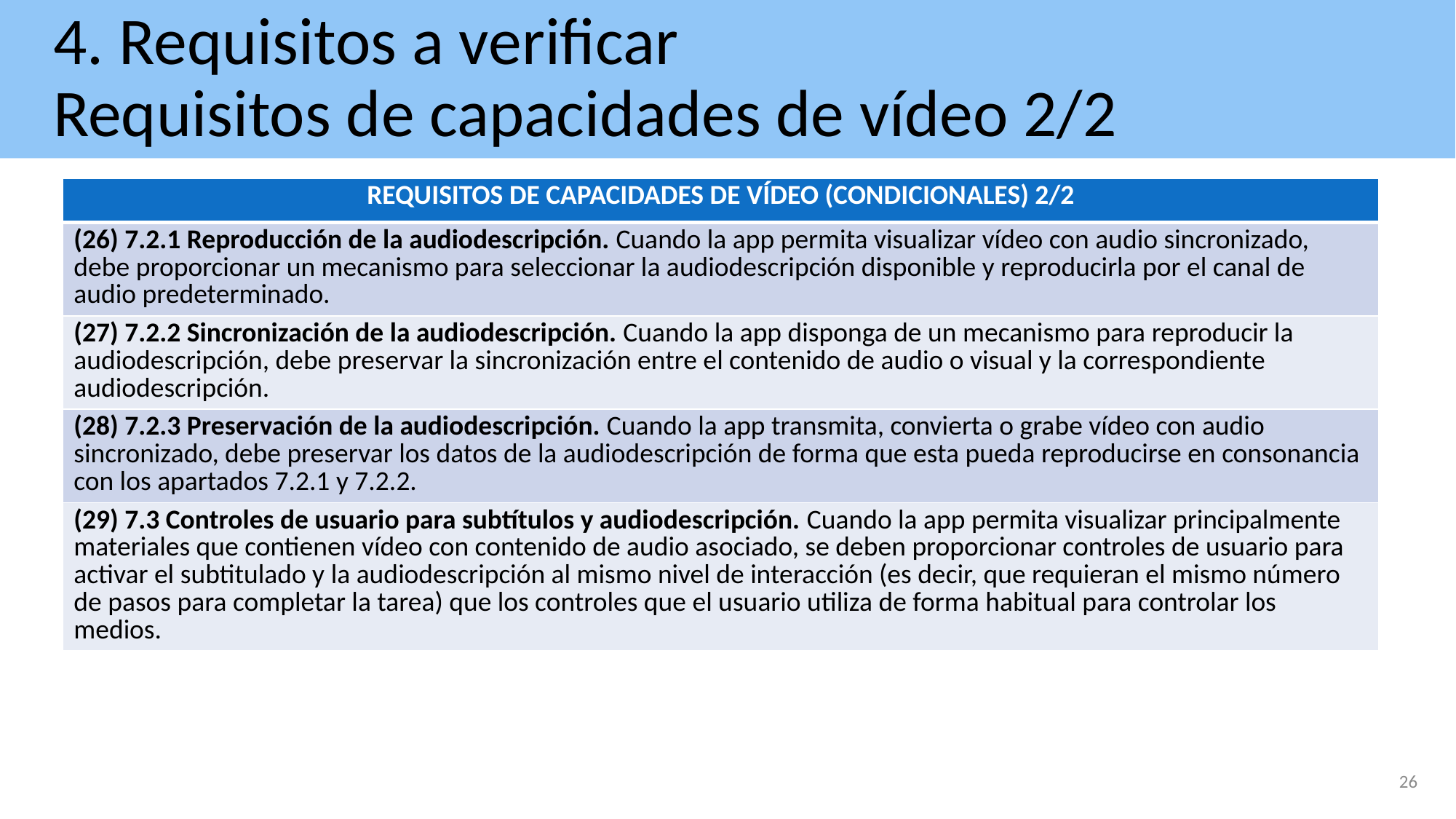

# 4. Requisitos a verificar Requisitos de capacidades de vídeo 2/2
| REQUISITOS DE CAPACIDADES DE VÍDEO (CONDICIONALES) 2/2 |
| --- |
| (26) 7.2.1 Reproducción de la audiodescripción. Cuando la app permita visualizar vídeo con audio sincronizado, debe proporcionar un mecanismo para seleccionar la audiodescripción disponible y reproducirla por el canal de audio predeterminado. |
| (27) 7.2.2 Sincronización de la audiodescripción. Cuando la app disponga de un mecanismo para reproducir la audiodescripción, debe preservar la sincronización entre el contenido de audio o visual y la correspondiente audiodescripción. |
| (28) 7.2.3 Preservación de la audiodescripción. Cuando la app transmita, convierta o grabe vídeo con audio sincronizado, debe preservar los datos de la audiodescripción de forma que esta pueda reproducirse en consonancia con los apartados 7.2.1 y 7.2.2. |
| (29) 7.3 Controles de usuario para subtítulos y audiodescripción. Cuando la app permita visualizar principalmente materiales que contienen vídeo con contenido de audio asociado, se deben proporcionar controles de usuario para activar el subtitulado y la audiodescripción al mismo nivel de interacción (es decir, que requieran el mismo número de pasos para completar la tarea) que los controles que el usuario utiliza de forma habitual para controlar los medios. |
26